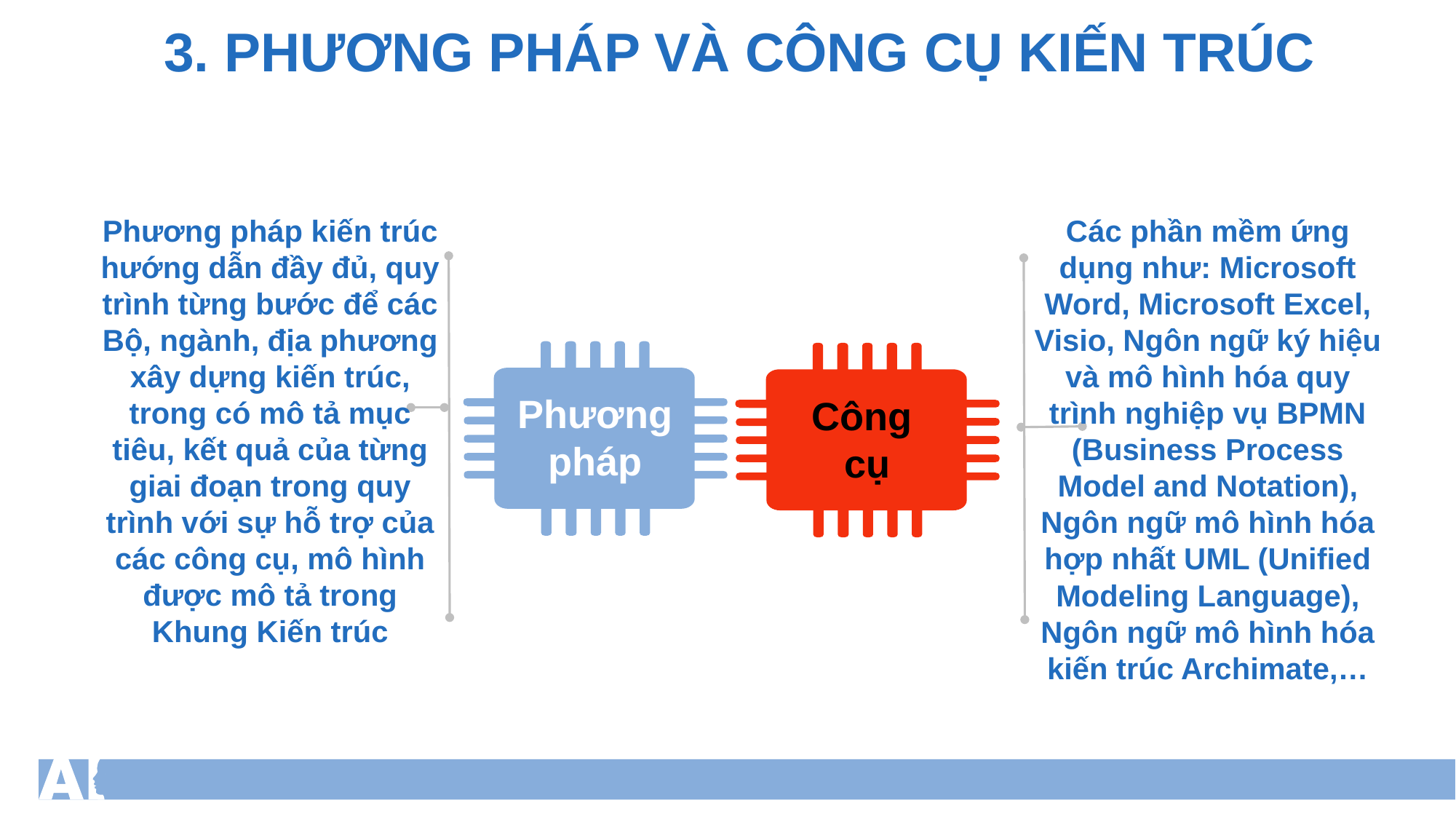

3. PHƯƠNG PHÁP VÀ CÔNG CỤ KIẾN TRÚC
Phương pháp kiến trúc hướng dẫn đầy đủ, quy trình từng bước để các Bộ, ngành, địa phương xây dựng kiến trúc, trong có mô tả mục tiêu, kết quả của từng giai đoạn trong quy trình với sự hỗ trợ của các công cụ, mô hình được mô tả trong Khung Kiến trúc
Các phần mềm ứng dụng như: Microsoft Word, Microsoft Excel, Visio, Ngôn ngữ ký hiệu và mô hình hóa quy trình nghiệp vụ BPMN (Business Process Model and Notation), Ngôn ngữ mô hình hóa hợp nhất UML (Unified Modeling Language), Ngôn ngữ mô hình hóa kiến trúc Archimate,…
Phương pháp
Công
cụ